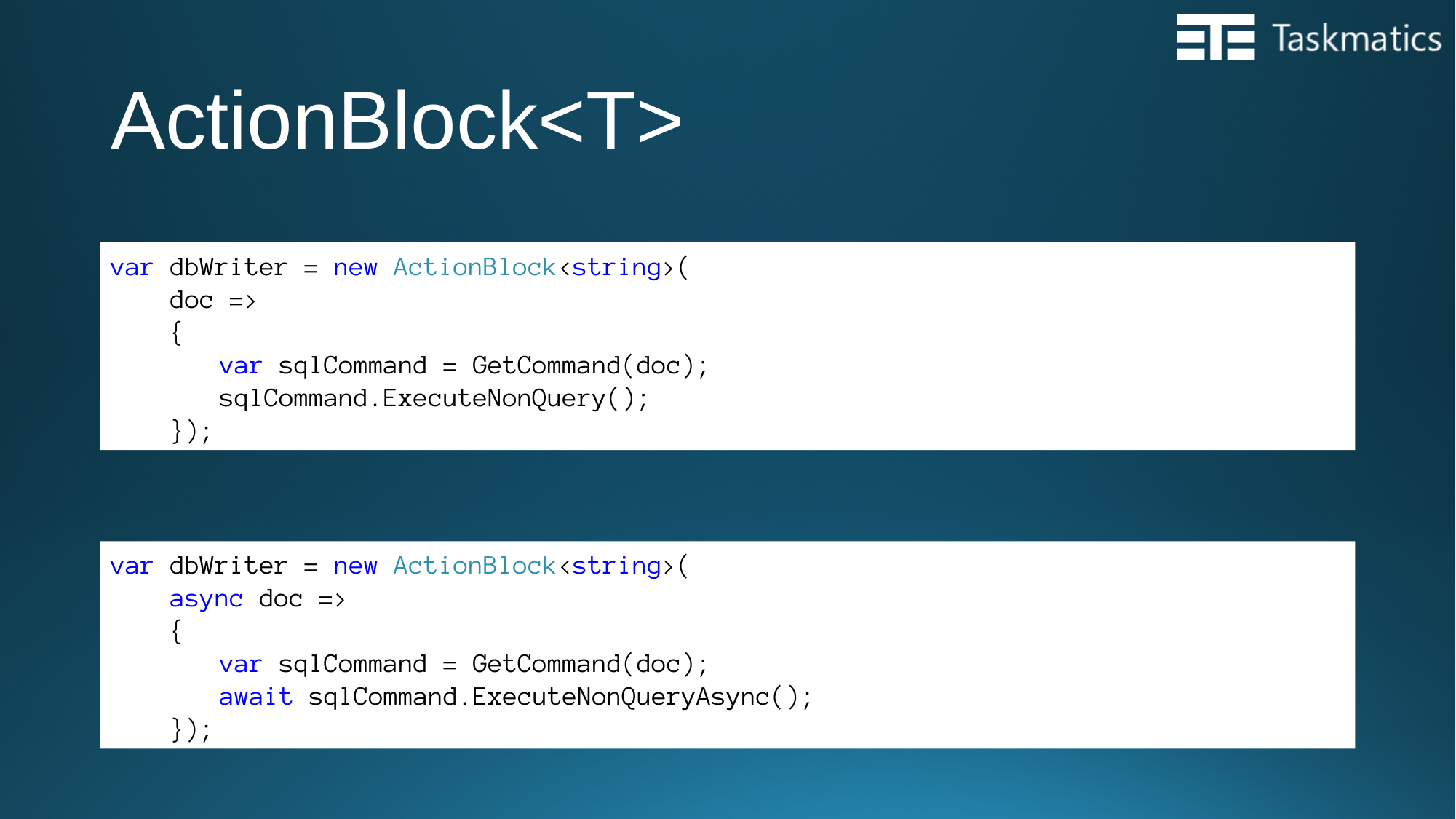

# ActionBlock<T>
var dbWriter = new ActionBlock<string>(
    doc =>
    {
	var sqlCommand = GetCommand(doc);
	sqlCommand.ExecuteNonQuery();
    });
var dbWriter = new ActionBlock<string>(
    async doc =>
    {
	var sqlCommand = GetCommand(doc);
	await sqlCommand.ExecuteNonQueryAsync();
    });